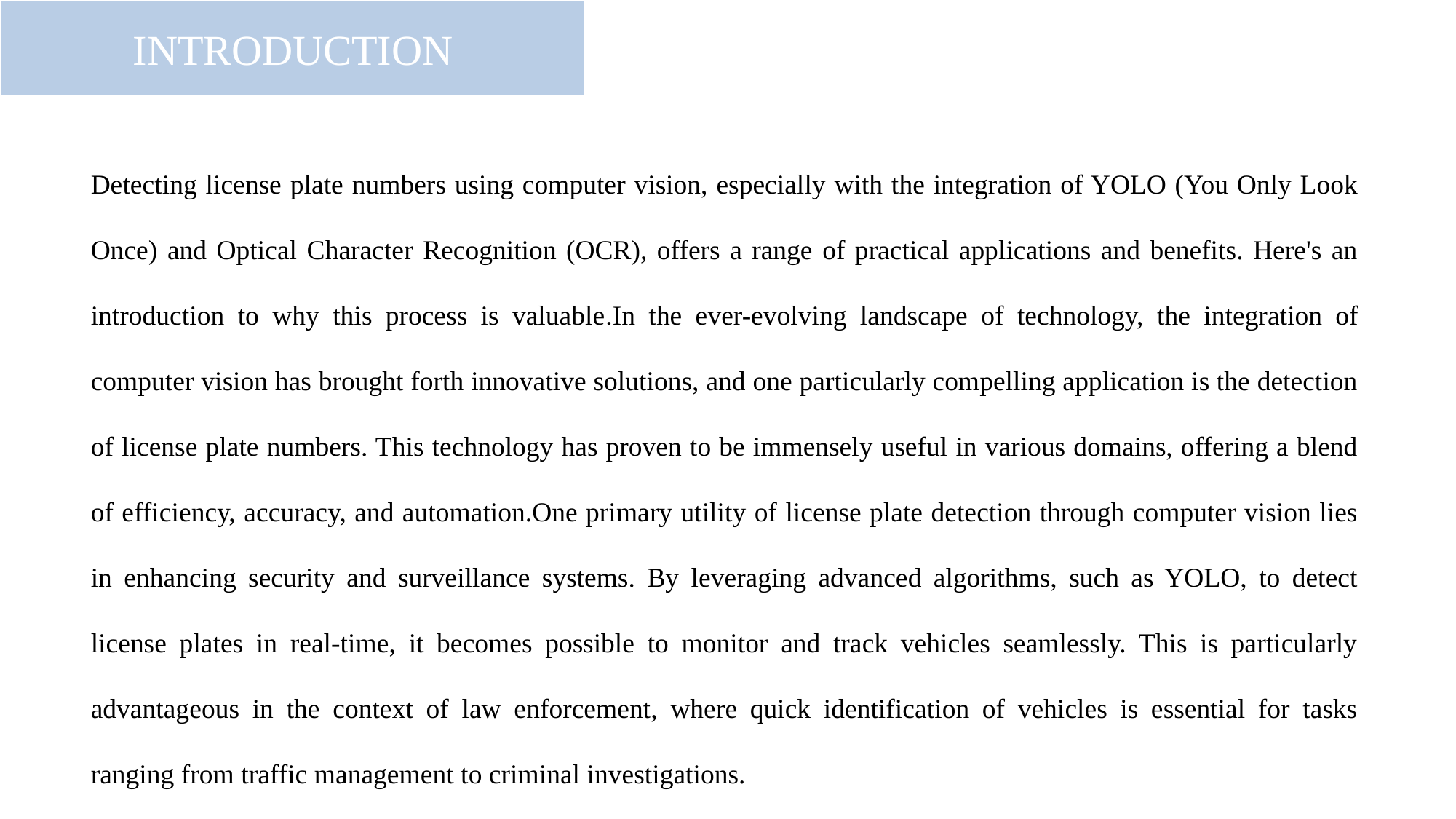

INTRODUCTION
Detecting license plate numbers using computer vision, especially with the integration of YOLO (You Only Look Once) and Optical Character Recognition (OCR), offers a range of practical applications and benefits. Here's an introduction to why this process is valuable.In the ever-evolving landscape of technology, the integration of computer vision has brought forth innovative solutions, and one particularly compelling application is the detection of license plate numbers. This technology has proven to be immensely useful in various domains, offering a blend of efficiency, accuracy, and automation.One primary utility of license plate detection through computer vision lies in enhancing security and surveillance systems. By leveraging advanced algorithms, such as YOLO, to detect license plates in real-time, it becomes possible to monitor and track vehicles seamlessly. This is particularly advantageous in the context of law enforcement, where quick identification of vehicles is essential for tasks ranging from traffic management to criminal investigations.